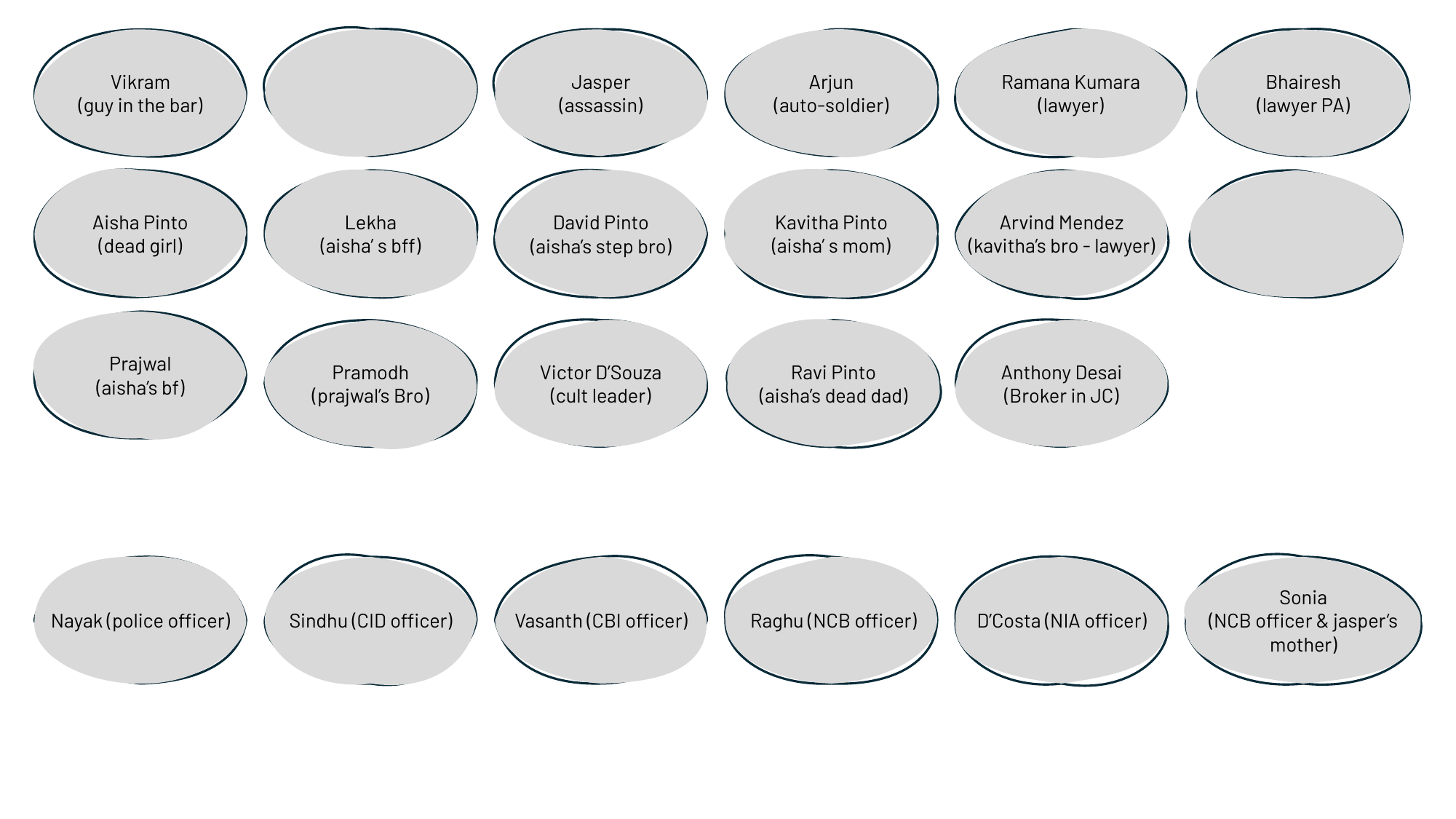

Vikram
(guy in the bar)

Jasper
(assassin)
Arjun
(auto-soldier)
Ramana Kumara
(lawyer)
Bhairesh
(lawyer PA)
Aisha Pinto
(dead girl)
Lekha
(aisha’ s bff)
Kavitha Pinto
(aisha’ s mom)
Arvind Mendez
(kavitha’s bro - lawyer)

David Pinto
(aisha’s step bro)
Prajwal
(aisha’s bf)
Pramodh
(prajwal’s Bro)
Victor D’Souza
(cult leader)
Ravi Pinto
(aisha’s dead dad)
Anthony Desai
(Broker in JC)
Nayak (police officer)
Sindhu (CID officer)
Vasanth (CBI officer)
 Raghu (NCB officer)
D’Costa (NIA officer)
 Sonia
(NCB officer & jasper’s mother)